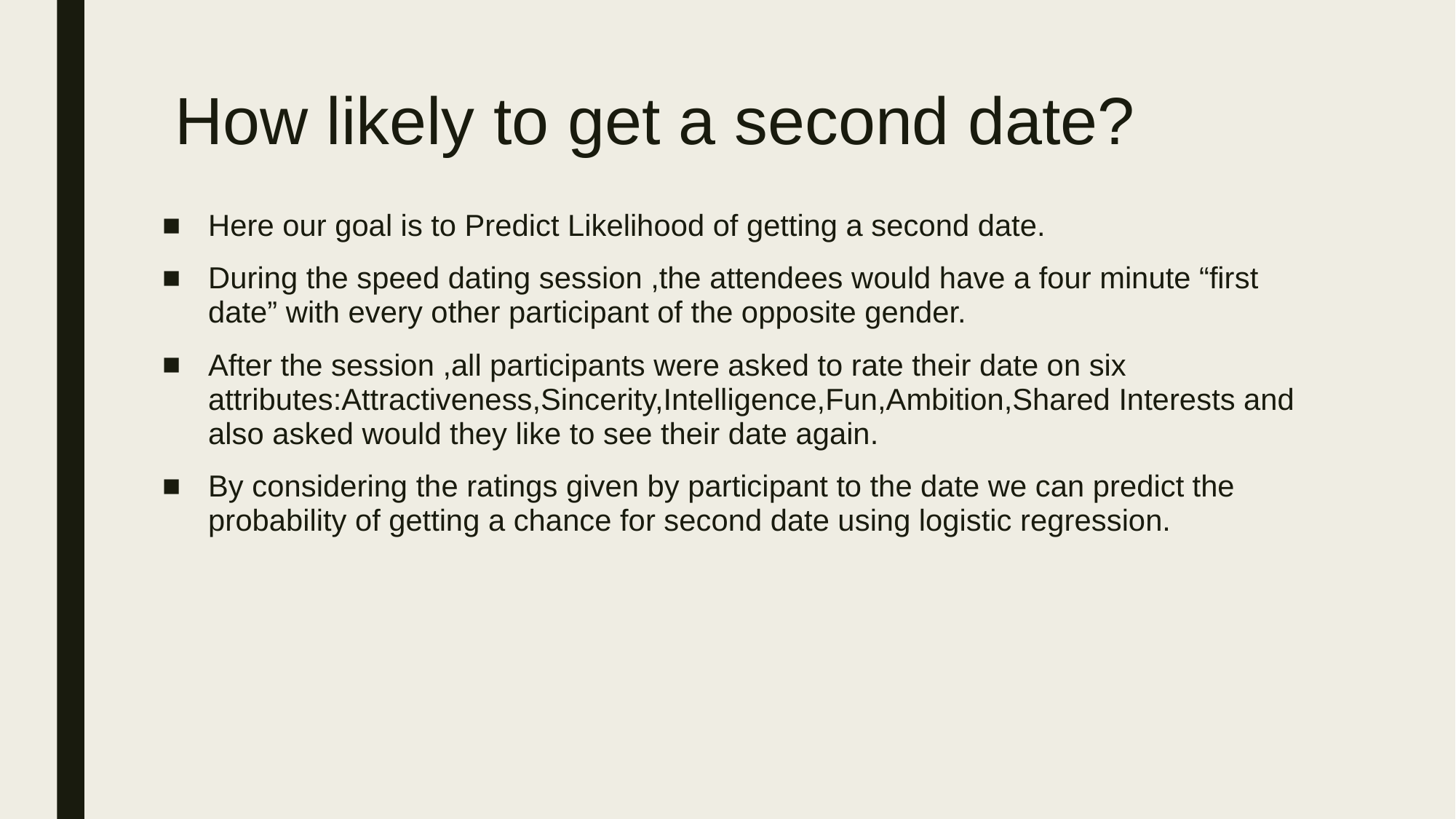

# How likely to get a second date?
Here our goal is to Predict Likelihood of getting a second date.
During the speed dating session ,the attendees would have a four minute “first date” with every other participant of the opposite gender.
After the session ,all participants were asked to rate their date on six attributes:Attractiveness,Sincerity,Intelligence,Fun,Ambition,Shared Interests and also asked would they like to see their date again.
By considering the ratings given by participant to the date we can predict the probability of getting a chance for second date using logistic regression.